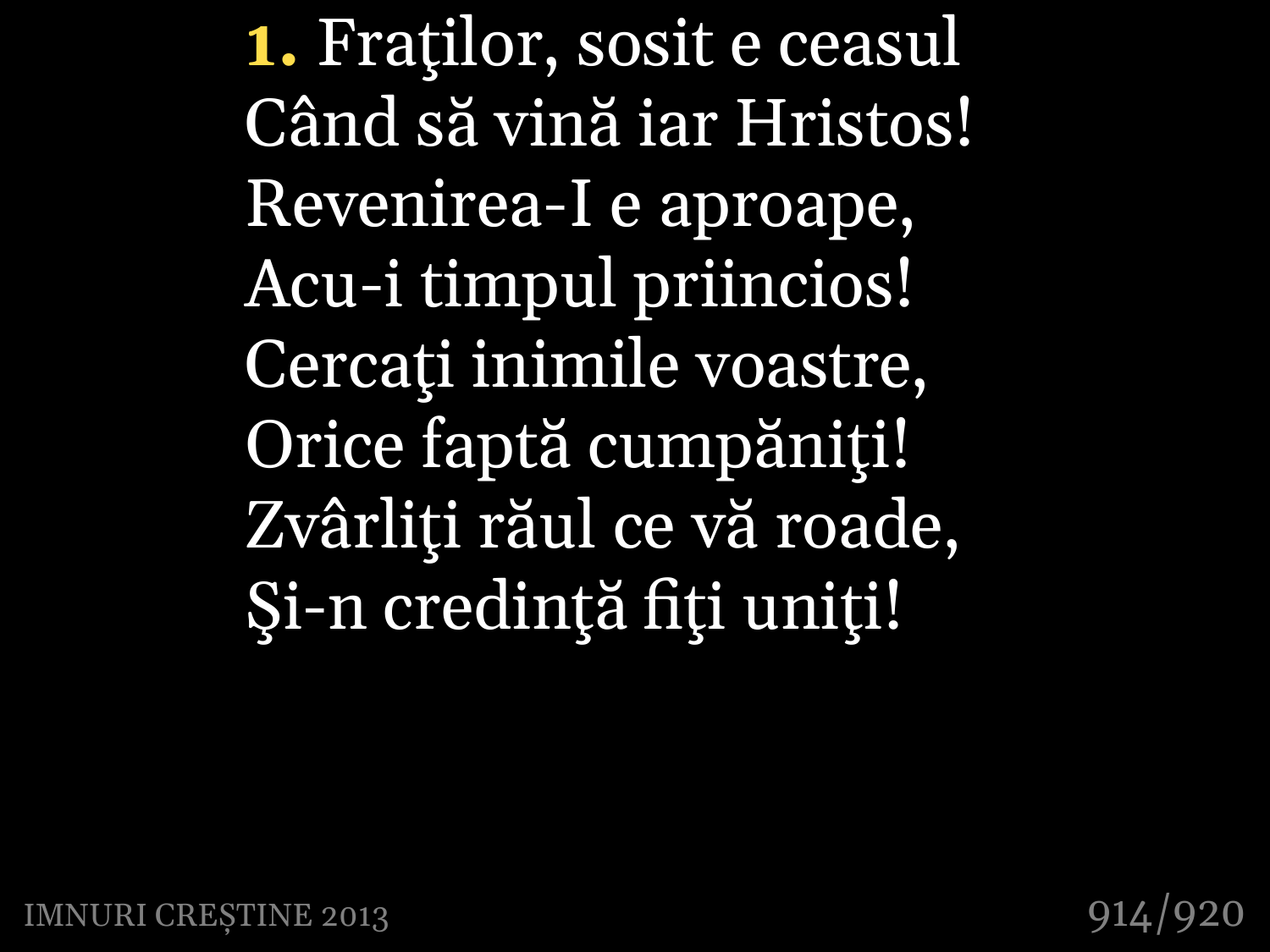

1. Fraţilor, sosit e ceasul
Când să vină iar Hristos!
Revenirea-I e aproape,
Acu-i timpul priincios!
Cercaţi inimile voastre,
Orice faptă cumpăniţi!
Zvârliţi răul ce vă roade,
Şi-n credinţă fiţi uniţi!
914/920
IMNURI CREȘTINE 2013